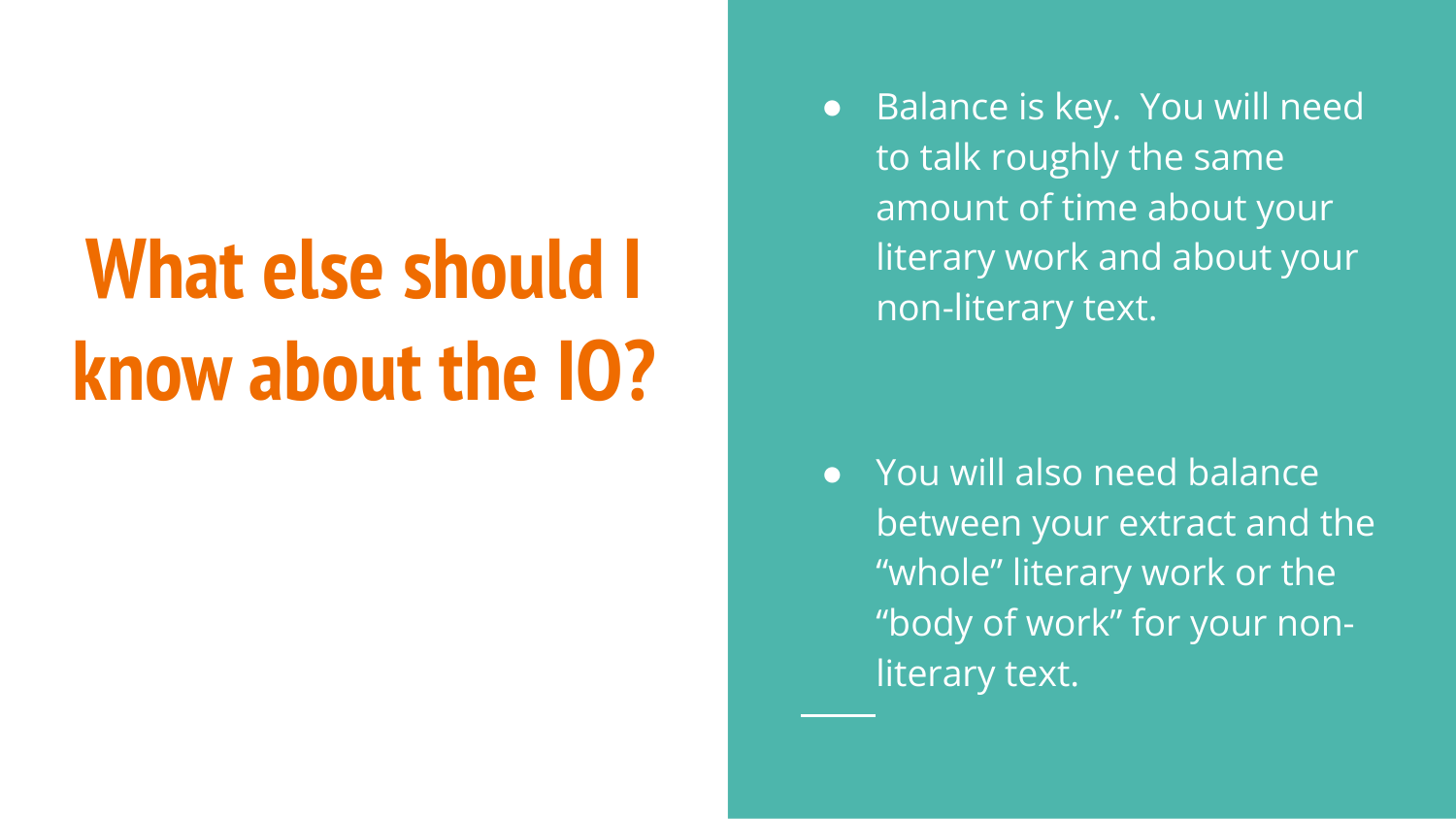

Balance is key.  You will need to talk roughly the same amount of time about your literary work and about your non-literary text.

You will also need balance between your extract and the “whole” literary work or the “body of work” for your non-literary text.

# What else should I know about the IO?